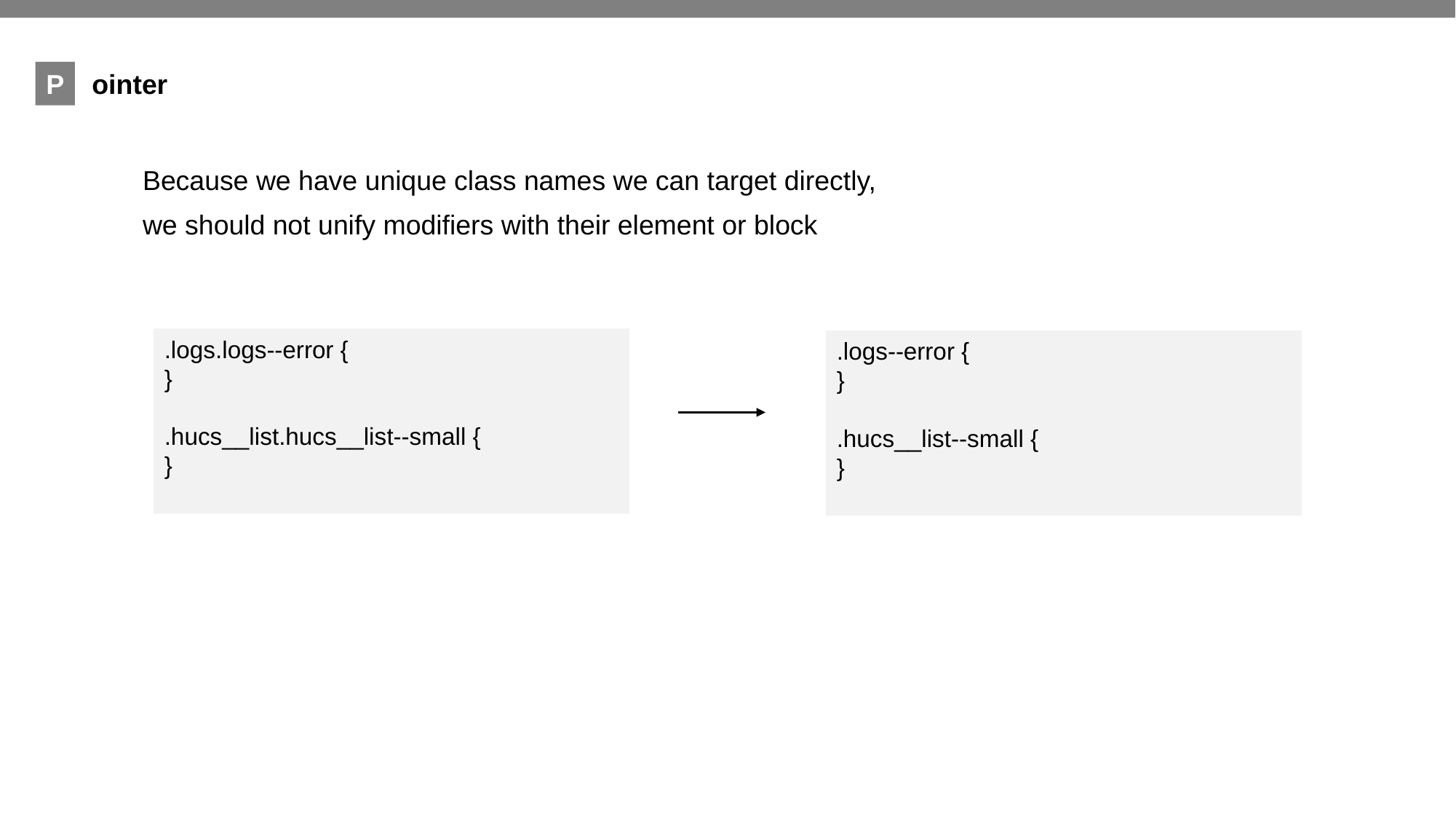

P
ointer
Because we have unique class names we can target directly,
we should not unify modifiers with their element or block

.logs.logs--error {
}
.hucs__list.hucs__list--small {
}
.logs--error {
}

.hucs__list--small {
}